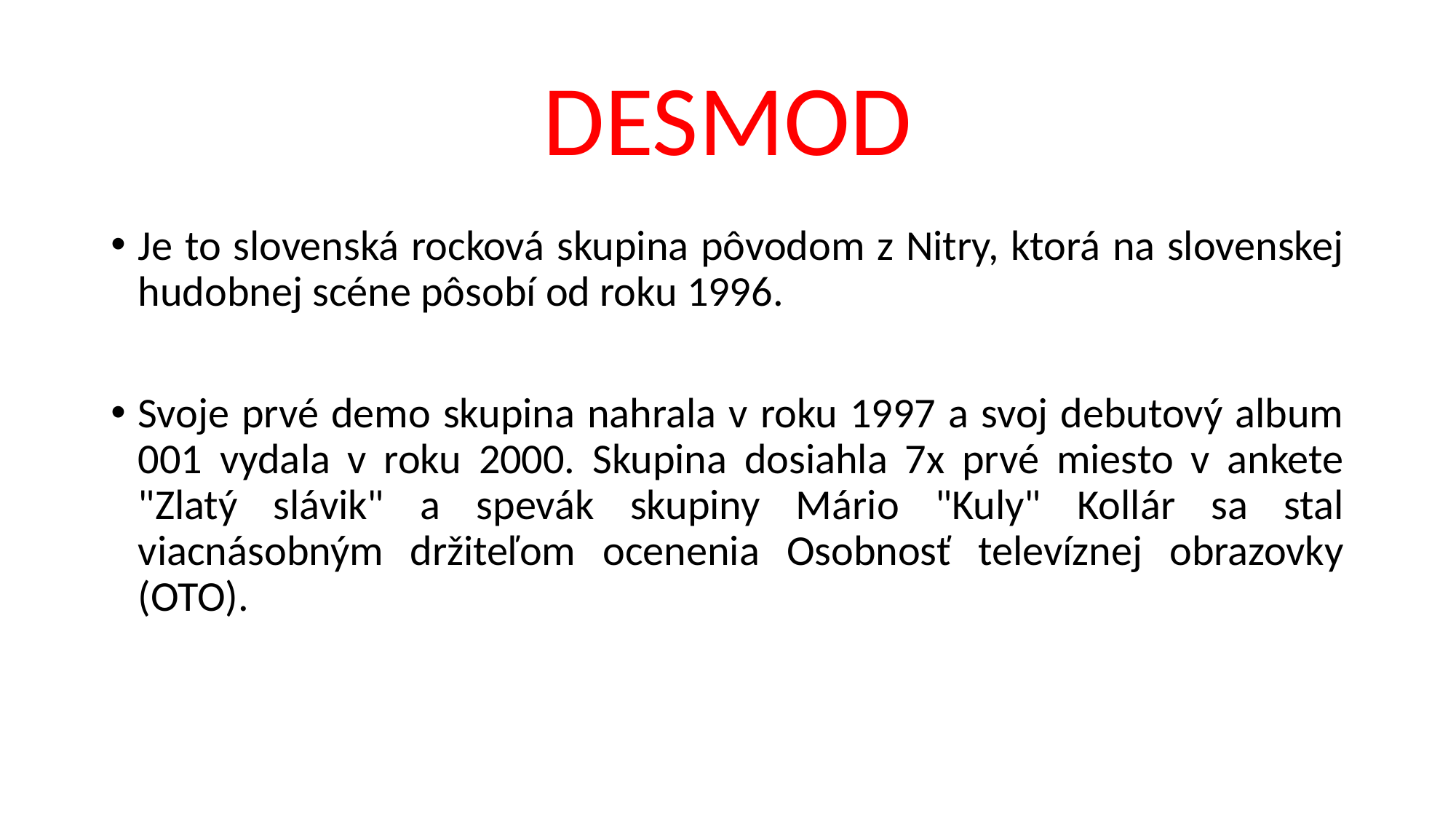

# DESMOD
Je to slovenská rocková skupina pôvodom z Nitry, ktorá na slovenskej hudobnej scéne pôsobí od roku 1996.

Svoje prvé demo skupina nahrala v roku 1997 a svoj debutový album 001 vydala v roku 2000. Skupina dosiahla 7x prvé miesto v ankete "Zlatý slávik" a spevák skupiny Mário "Kuly" Kollár sa stal viacnásobným držiteľom ocenenia Osobnosť televíznej obrazovky (OTO).